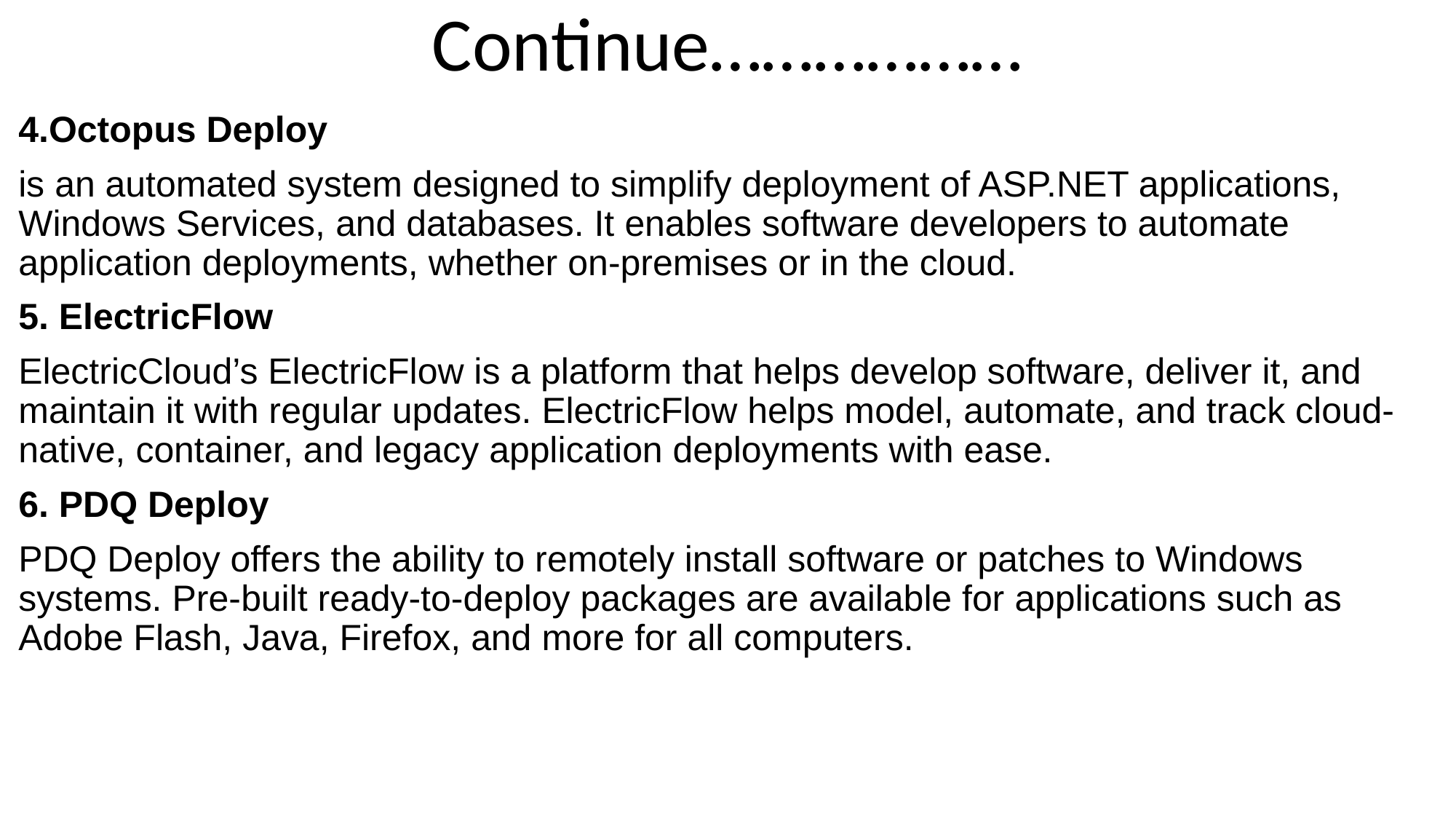

# Continue………………
4.Octopus Deploy
is an automated system designed to simplify deployment of ASP.NET applications, Windows Services, and databases. It enables software developers to automate application deployments, whether on-premises or in the cloud.
5. ElectricFlow
ElectricCloud’s ElectricFlow is a platform that helps develop software, deliver it, and maintain it with regular updates. ElectricFlow helps model, automate, and track cloud-native, container, and legacy application deployments with ease.
6. PDQ Deploy
PDQ Deploy offers the ability to remotely install software or patches to Windows systems. Pre-built ready-to-deploy packages are available for applications such as Adobe Flash, Java, Firefox, and more for all computers.